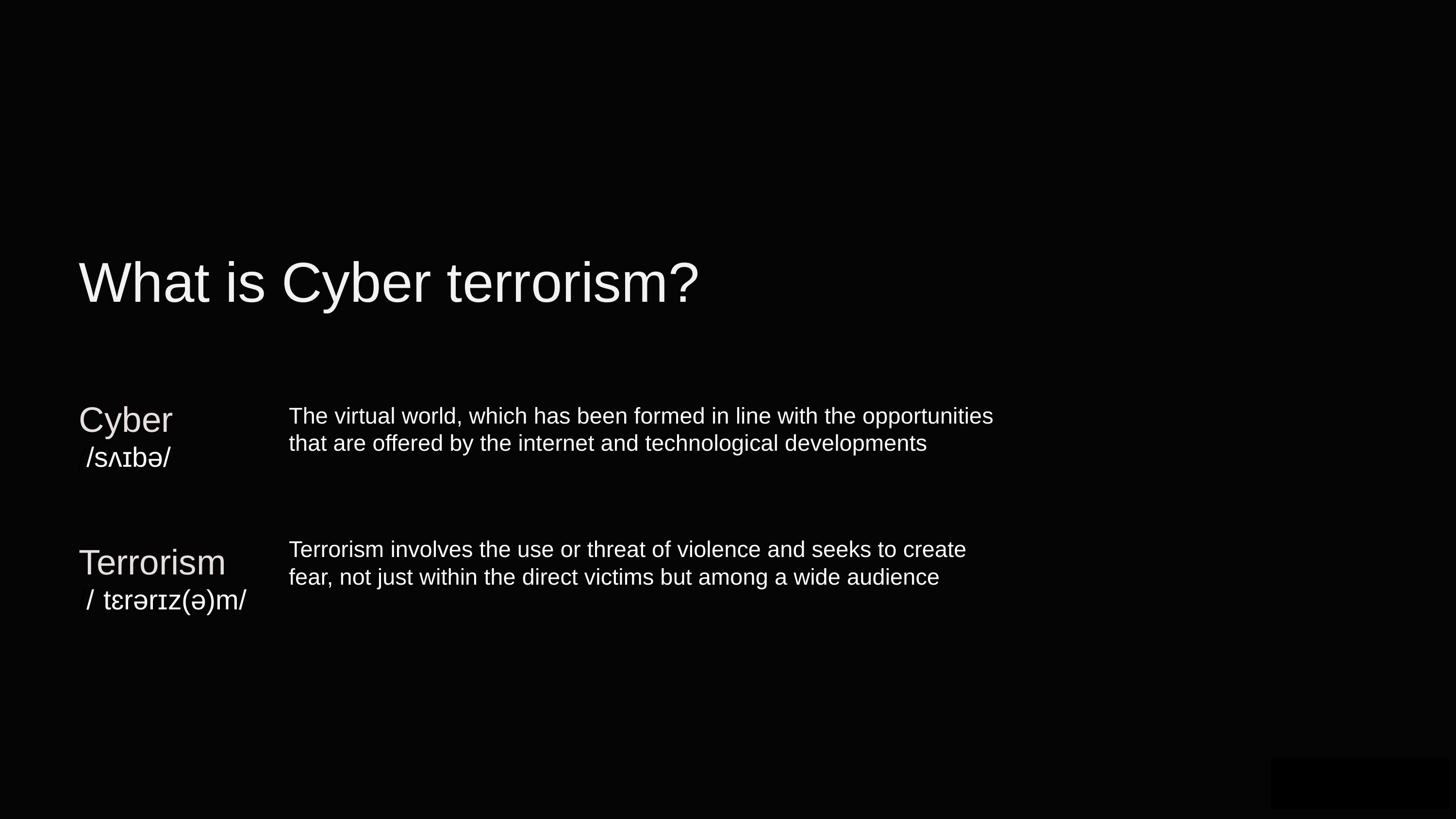

What is Cyber terrorism?

Cyber
//sʌɪbə/

The virtual world, which has been formed in line with the opportunities that are offered by the internet and technological developments

Terrorism involves the use or threat of violence and seeks to create fear, not just within the direct victims but among a wide audience

Terrorism
//ˈtɛrərɪz(ə)m/